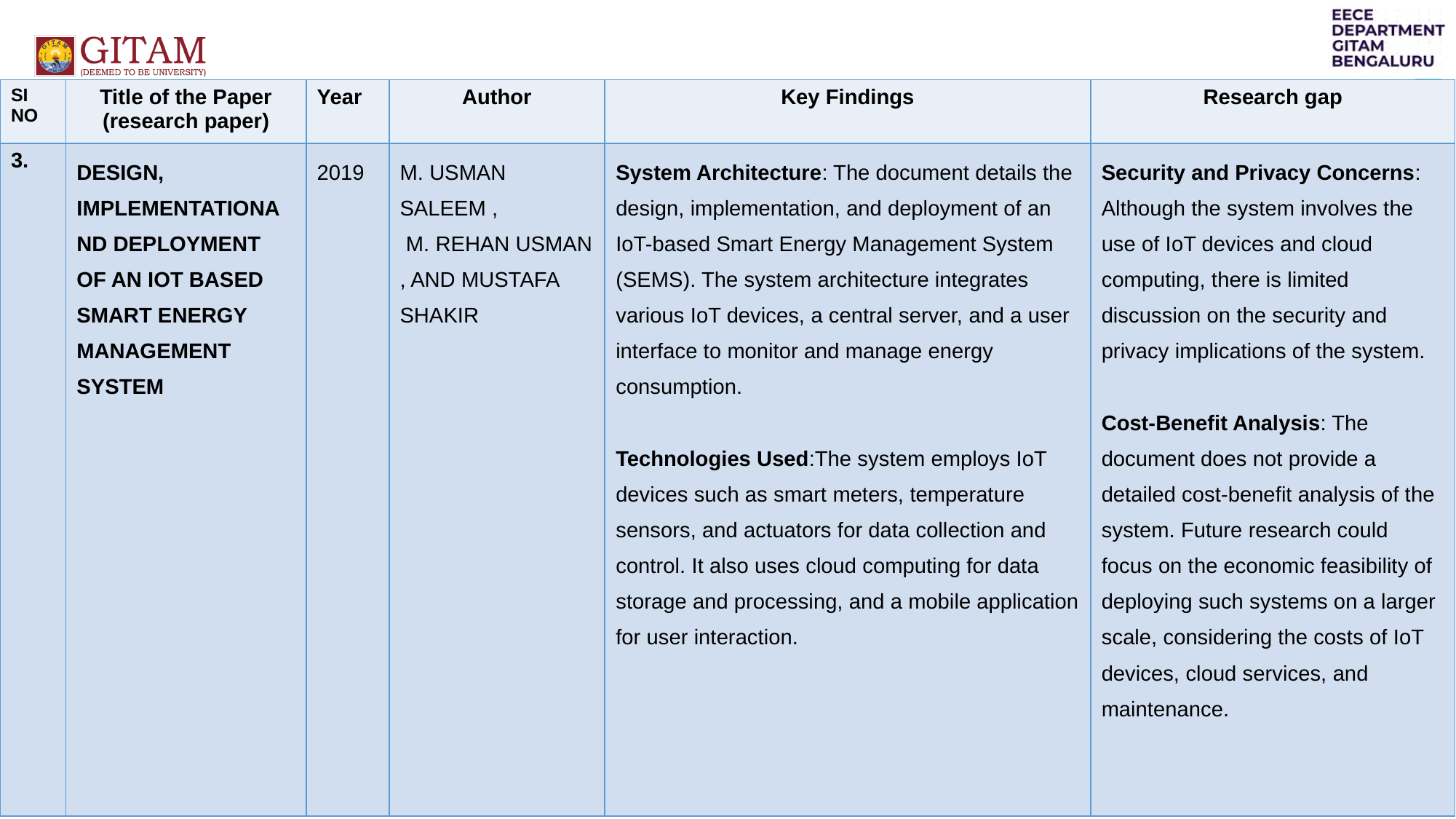

| SI NO | Title of the Paper (research paper) | Year | Author | Key Findings | Research gap |
| --- | --- | --- | --- | --- | --- |
| 3. | DESIGN, IMPLEMENTATIONAND DEPLOYMENT OF AN IOT BASED SMART ENERGY MANAGEMENT SYSTEM | 2019 | M. USMAN SALEEM , M. REHAN USMAN , AND MUSTAFA SHAKIR | System Architecture: The document details the design, implementation, and deployment of an IoT-based Smart Energy Management System (SEMS). The system architecture integrates various IoT devices, a central server, and a user interface to monitor and manage energy consumption. Technologies Used:The system employs IoT devices such as smart meters, temperature sensors, and actuators for data collection and control. It also uses cloud computing for data storage and processing, and a mobile application for user interaction. | Security and Privacy Concerns: Although the system involves the use of IoT devices and cloud computing, there is limited discussion on the security and privacy implications of the system. Cost-Benefit Analysis: The document does not provide a detailed cost-benefit analysis of the system. Future research could focus on the economic feasibility of deploying such systems on a larger scale, considering the costs of IoT devices, cloud services, and maintenance. |
8